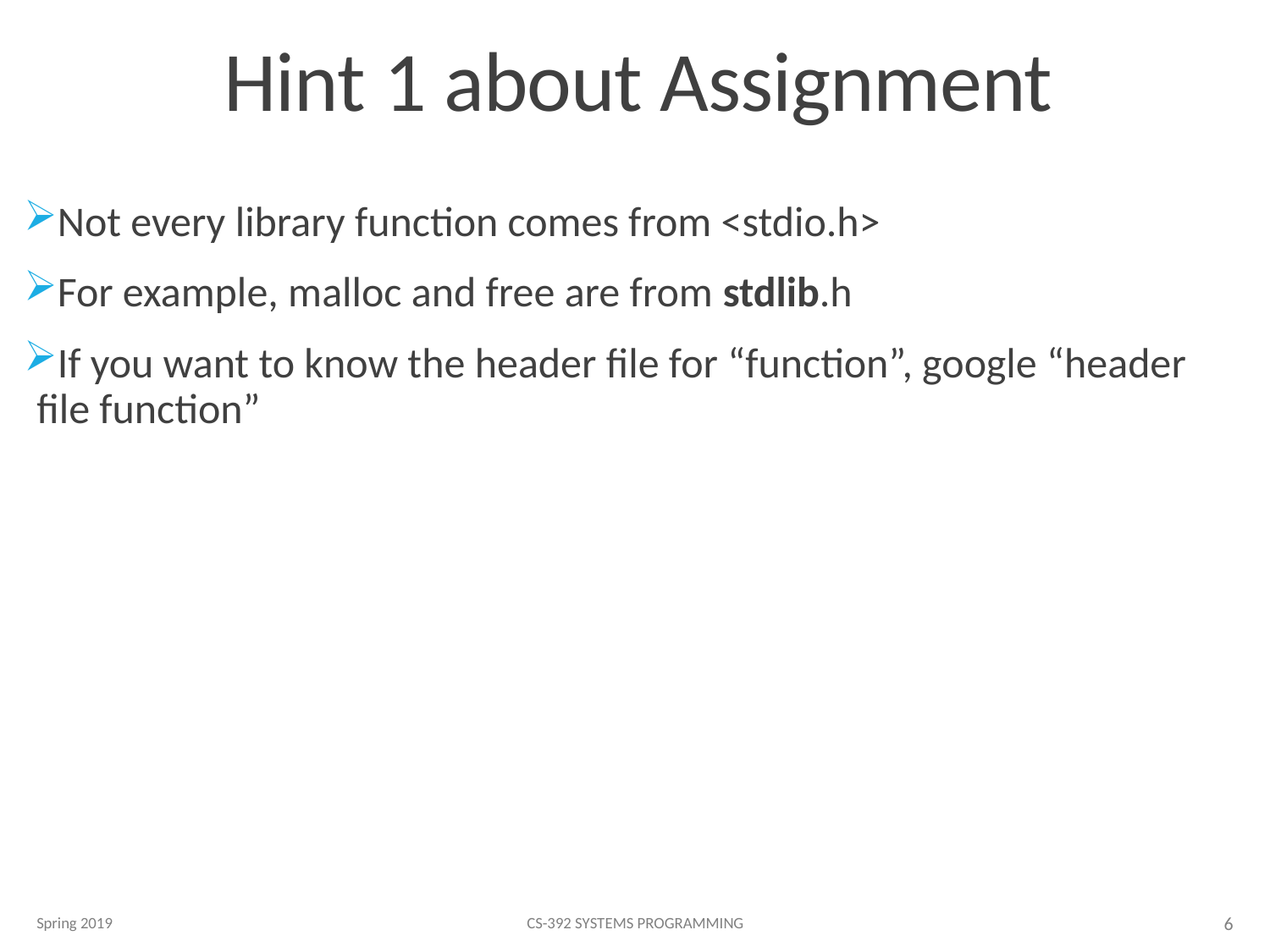

# Hint 1 about Assignment
Not every library function comes from <stdio.h>
For example, malloc and free are from stdlib.h
If you want to know the header file for “function”, google “header file function”
Spring 2019
CS-392 Systems Programming
6